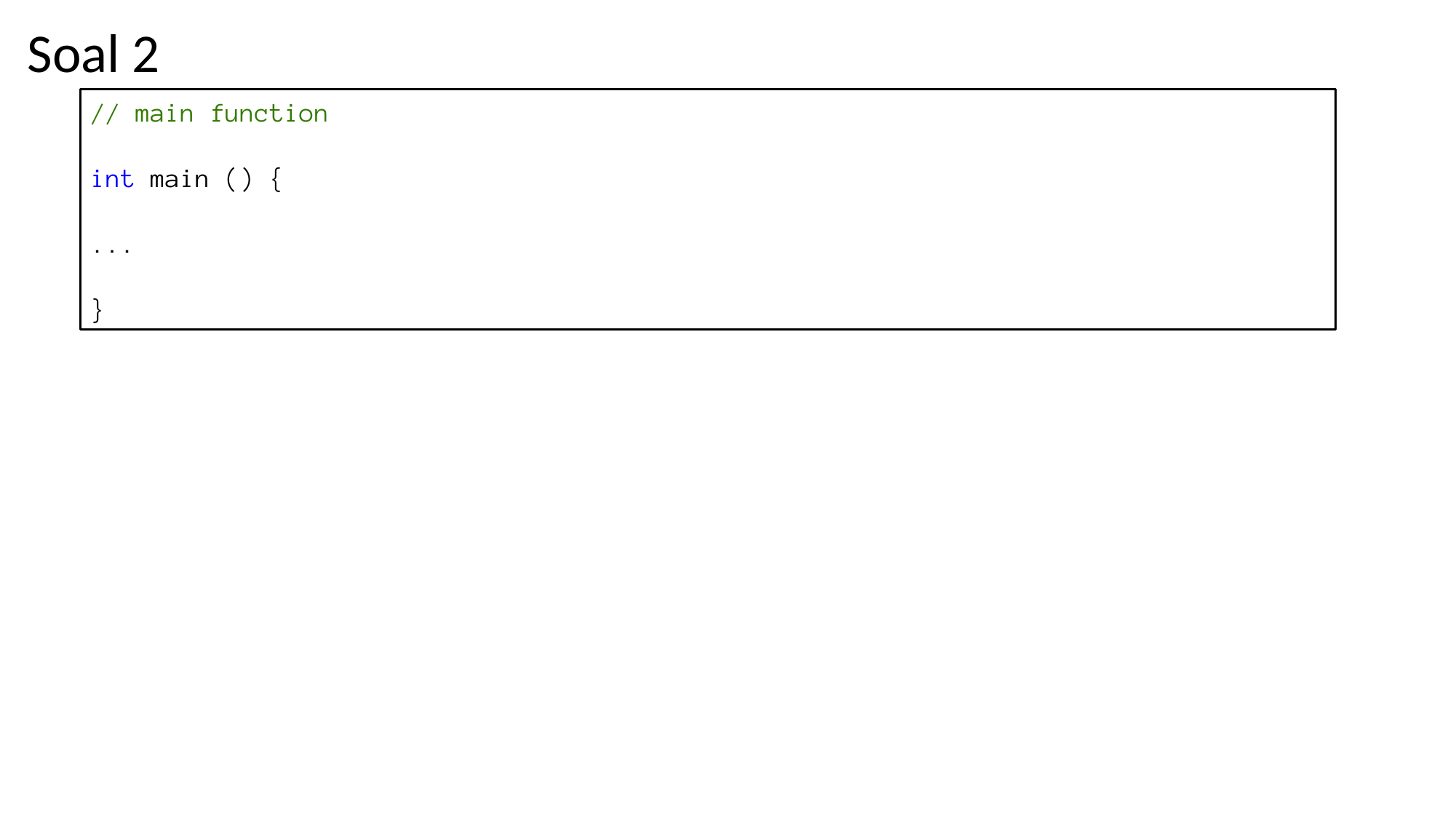

# Soal 2
// main function

int main () {

...

}